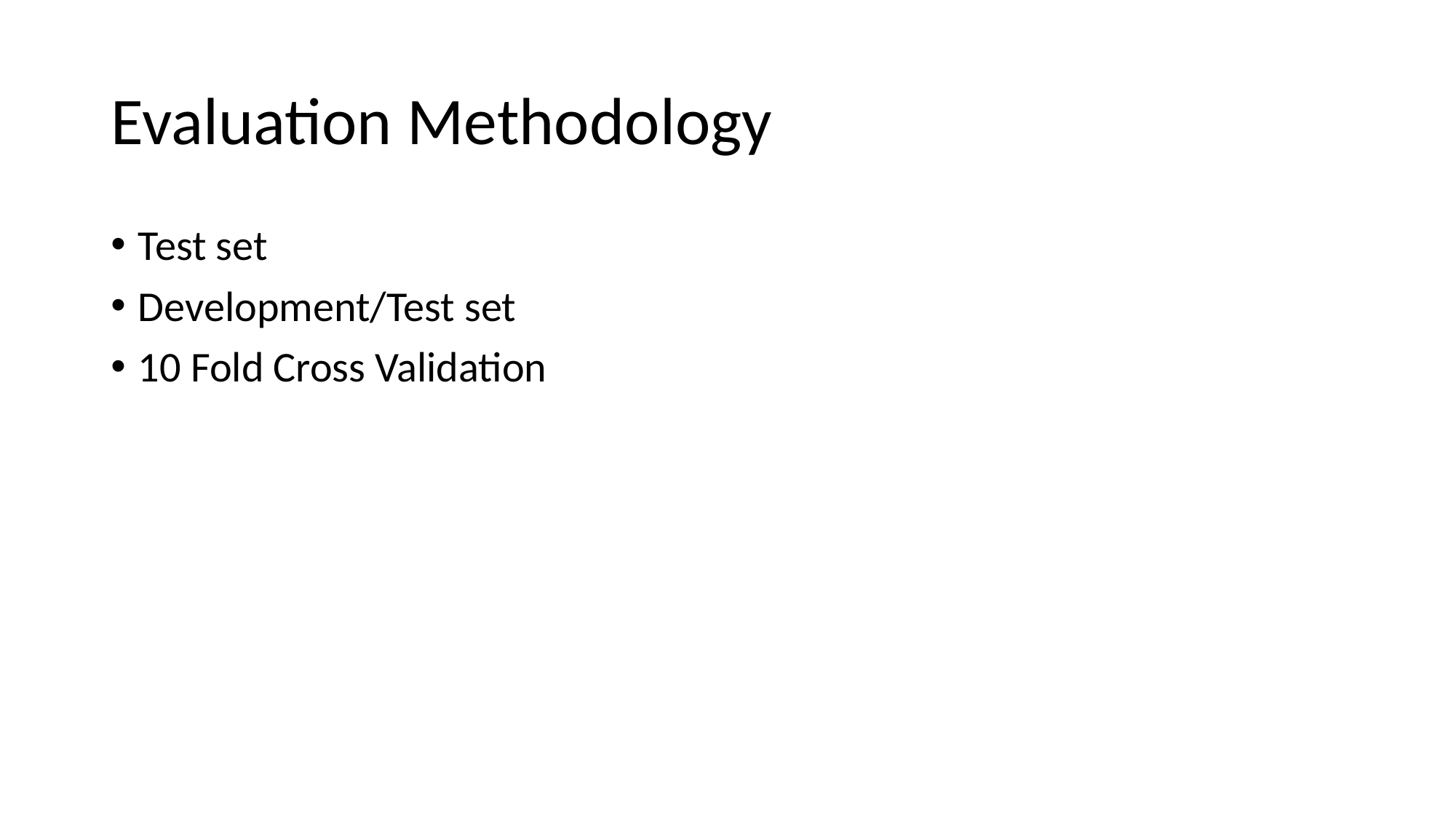

# Evaluation Methodology
Test set
Development/Test set
10 Fold Cross Validation